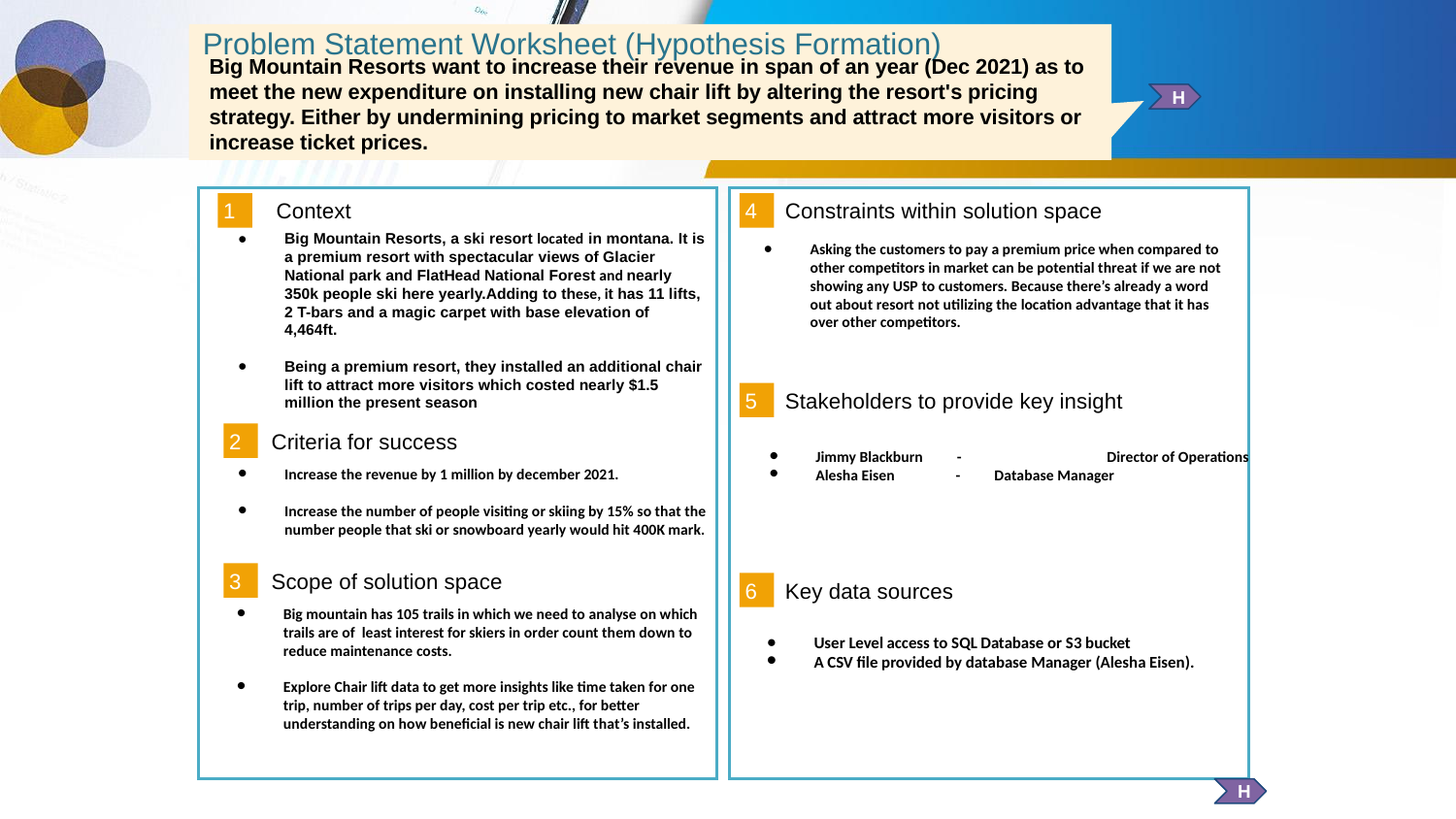

# Problem Statement Worksheet (Hypothesis Formation)
Big Mountain Resorts want to increase their revenue in span of an year (Dec 2021) as to meet the new expenditure on installing new chair lift by altering the resort's pricing strategy. Either by undermining pricing to market segments and attract more visitors or increase ticket prices.
H

4
1
Constraints within solution space
Context
Big Mountain Resorts, a ski resort located in montana. It is a premium resort with spectacular views of Glacier National park and FlatHead National Forest and nearly 350k people ski here yearly.Adding to these, it has 11 lifts, 2 T-bars and a magic carpet with base elevation of 4,464ft.

Being a premium resort, they installed an additional chair lift to attract more visitors which costed nearly $1.5 million the present season
Asking the customers to pay a premium price when compared to other competitors in market can be potential threat if we are not showing any USP to customers. Because there’s already a word out about resort not utilizing the location advantage that it has over other competitors.
5
Stakeholders to provide key insight

Jimmy Blackburn          -	Director of Operations
Alesha Eisen                  -          Database Manager
2
Criteria for success
Increase the revenue by 1 million by december 2021.

Increase the number of people visiting or skiing by 15% so that the number people that ski or snowboard yearly would hit 400K mark.
3
Scope of solution space
6
Key data sources
Big mountain has 105 trails in which we need to analyse on which trails are of  least interest for skiers in order count them down to reduce maintenance costs.

Explore Chair lift data to get more insights like time taken for one trip, number of trips per day, cost per trip etc., for better understanding on how beneficial is new chair lift that’s installed.

User Level access to SQL Database or S3 bucket
A CSV file provided by database Manager (Alesha Eisen).
H